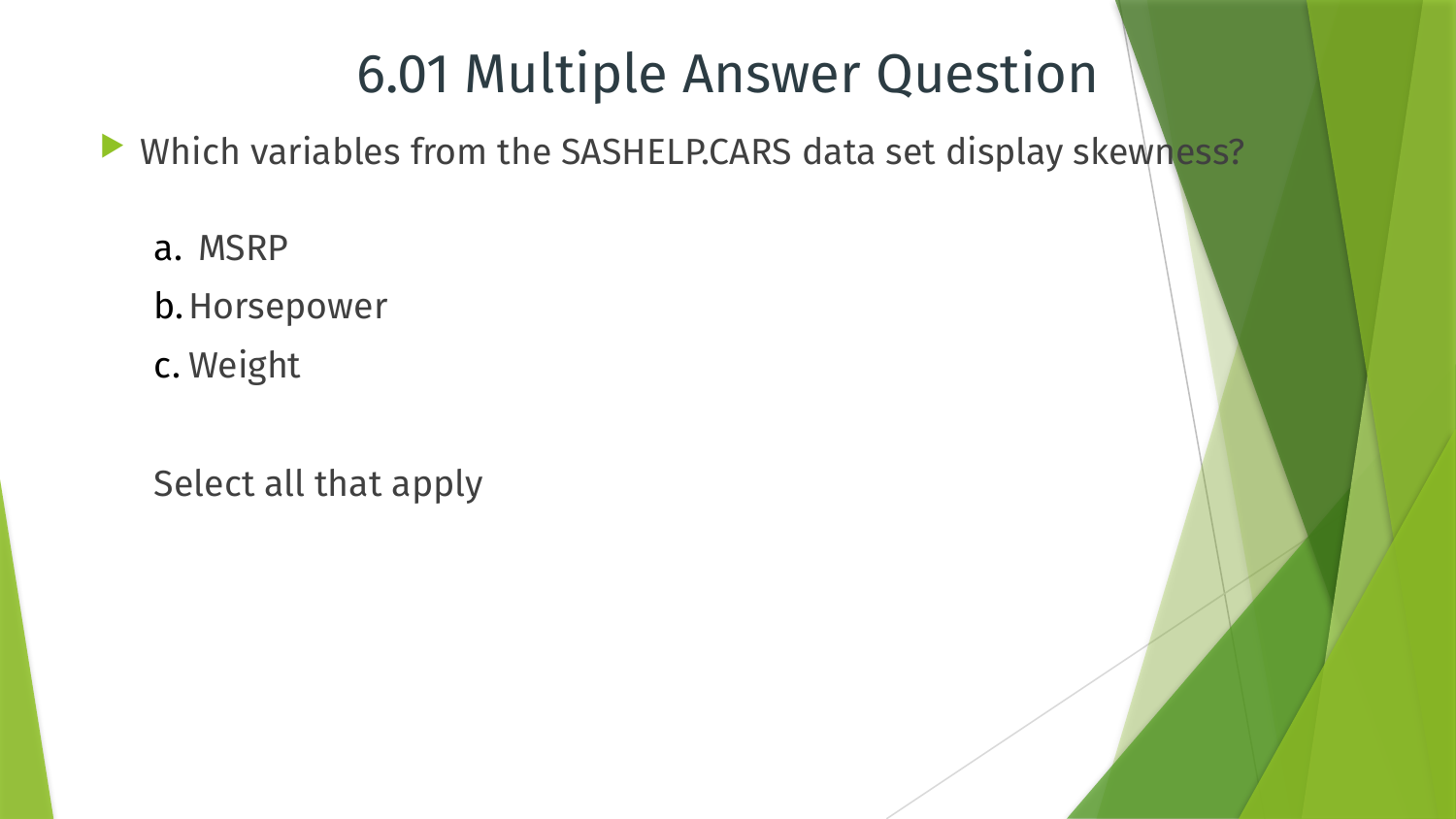

# 6.01 Multiple Answer Question
Which variables from the SASHELP.CARS data set display skewness?

 MSRP
Horsepower
Weight

Select all that apply